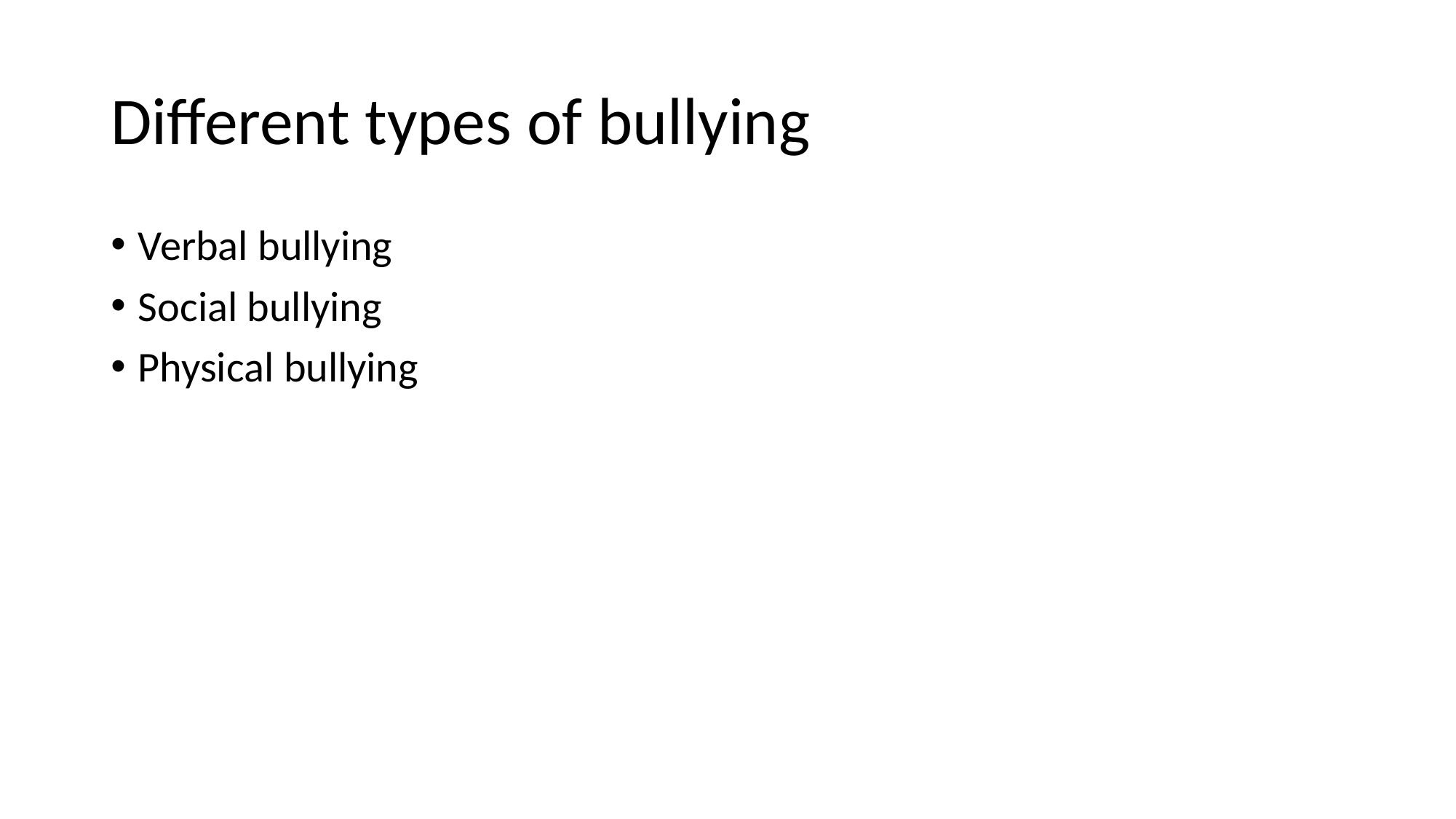

# Different types of bullying
Verbal bullying
Social bullying
Physical bullying